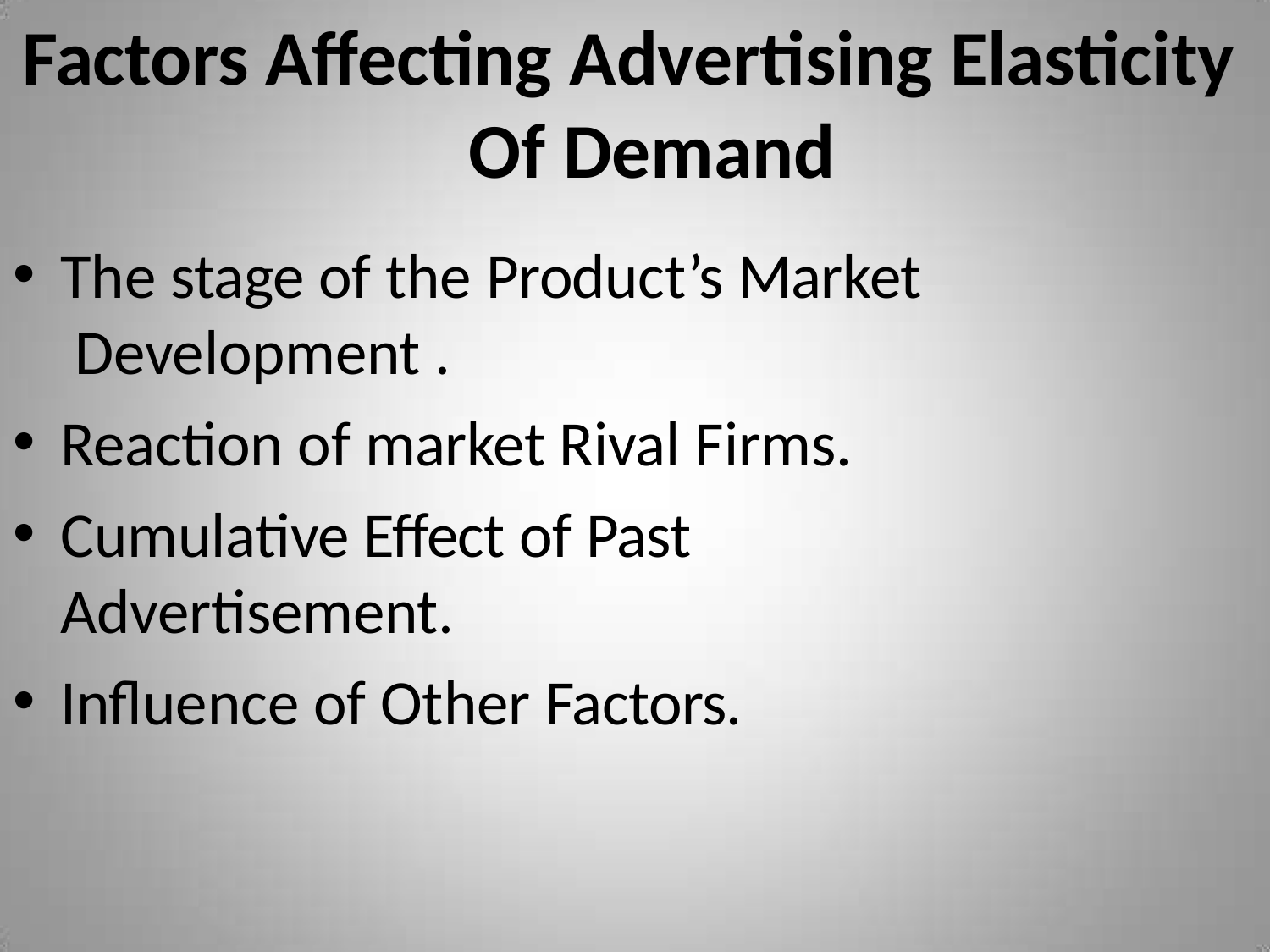

# Factors Affecting Advertising Elasticity  Of Demand
The stage of the Product’s Market  Development .
Reaction of market Rival Firms.
Cumulative Effect of Past Advertisement.
Influence of Other Factors.